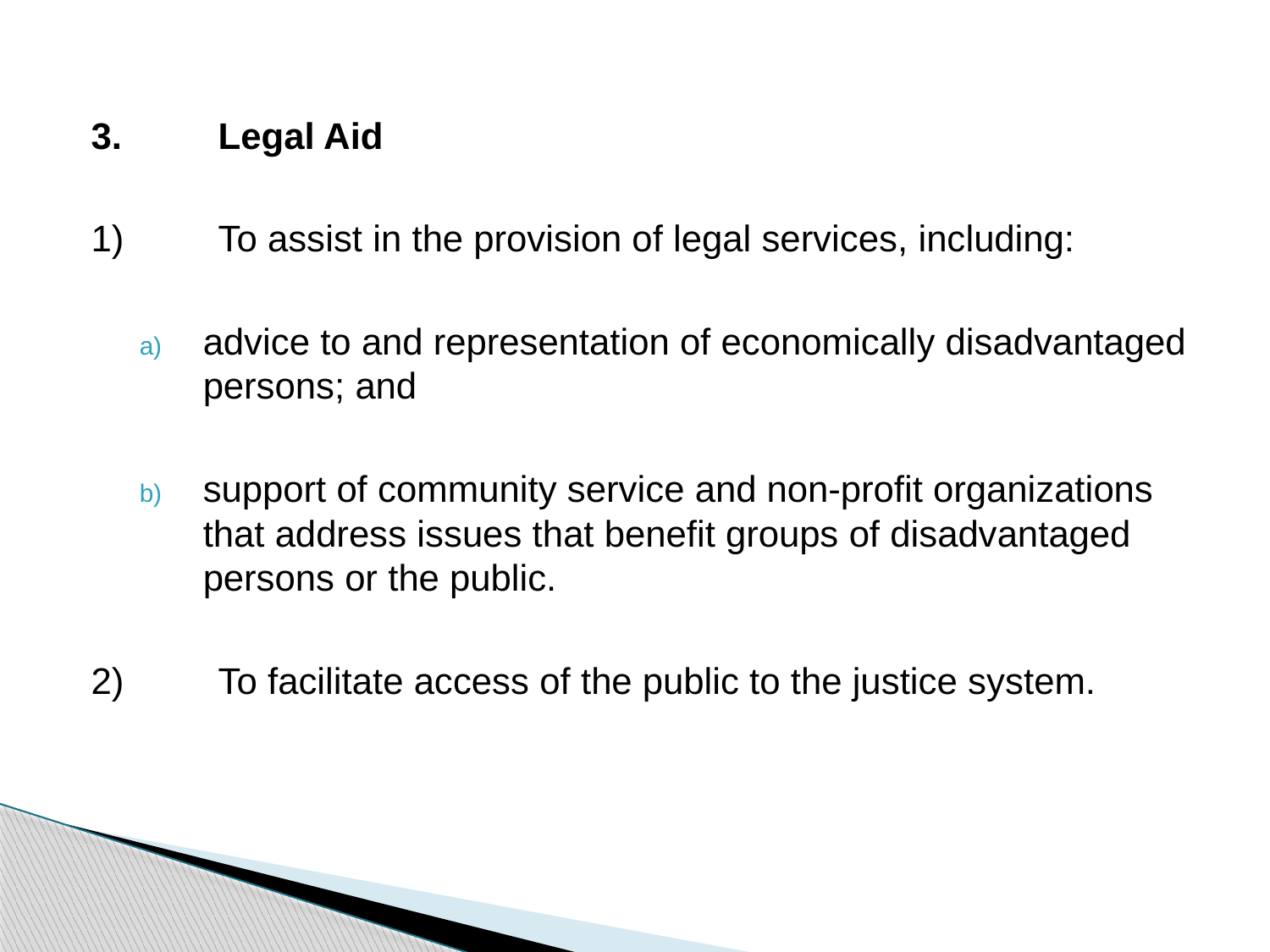

#
3.	Legal Aid

1)	To assist in the provision of legal services, including:

advice to and representation of economically disadvantaged persons; and

support of community service and non-profit organizations that address issues that benefit groups of disadvantaged persons or the public.

2)	To facilitate access of the public to the justice system.